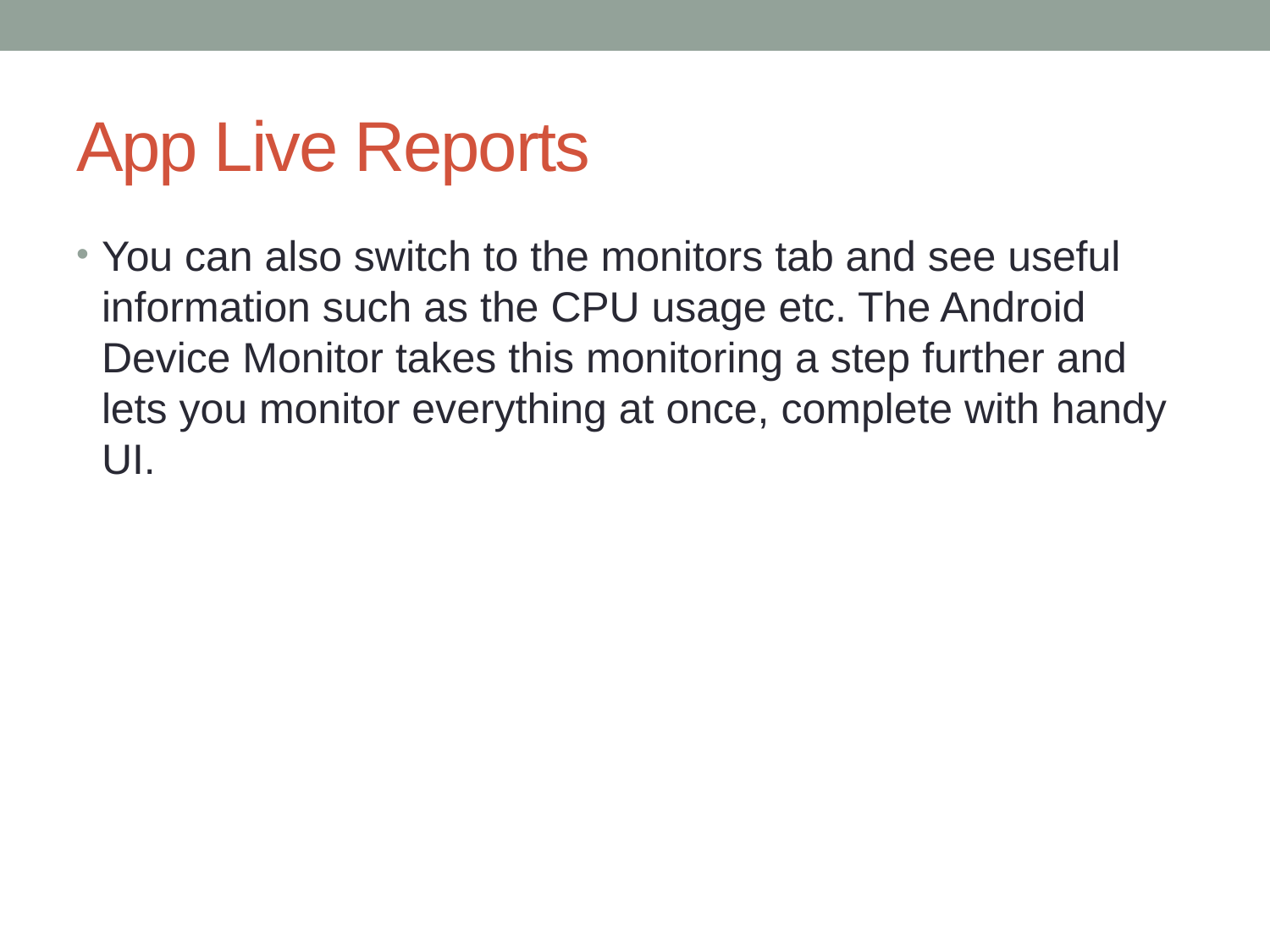

# App Live Reports
You can also switch to the monitors tab and see useful information such as the CPU usage etc. The Android Device Monitor takes this monitoring a step further and lets you monitor everything at once, complete with handy UI.